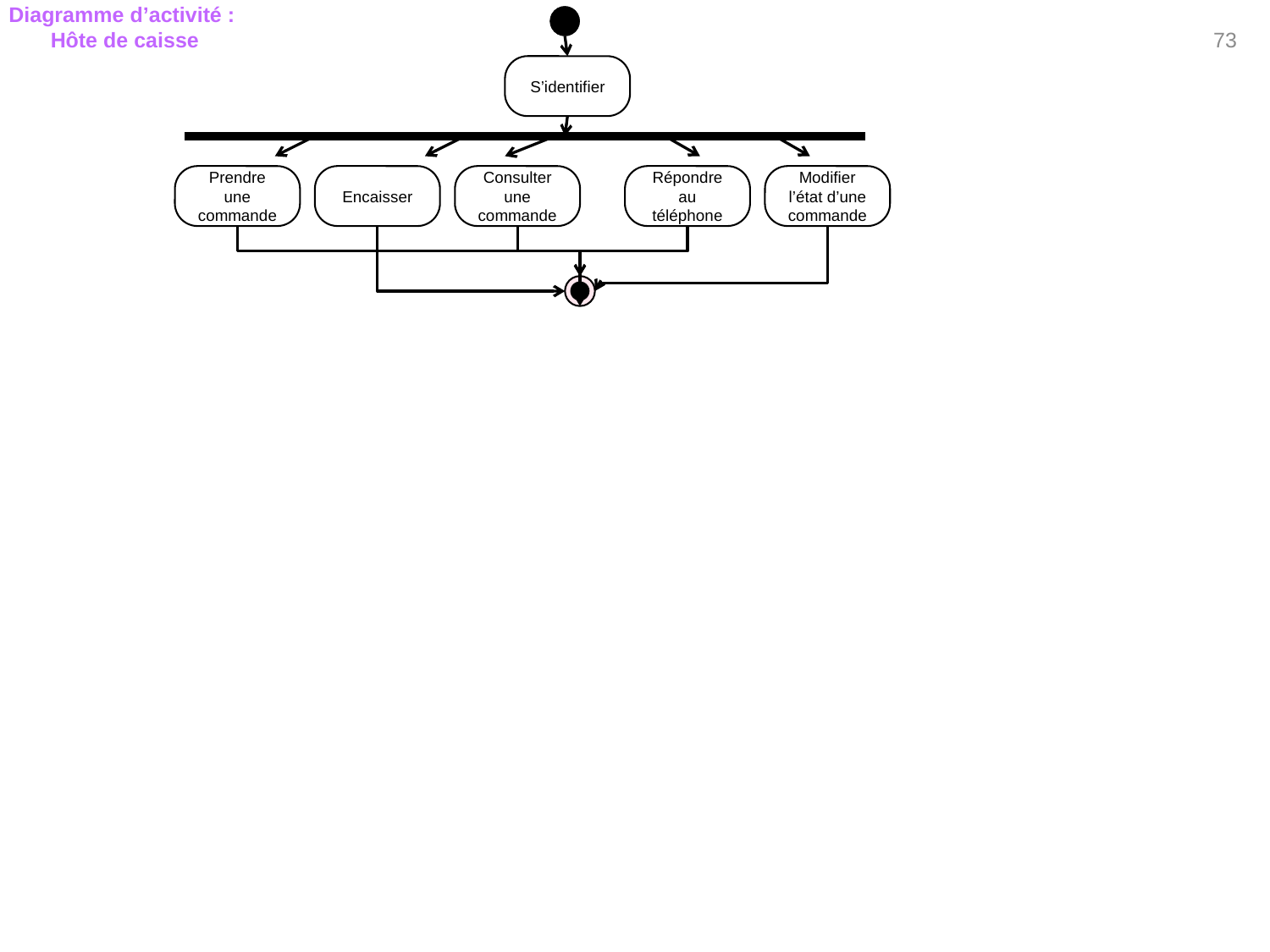

73
Diagramme d’activité :
Hôte de caisse

S’identifier
Prendre une commande
Encaisser
Consulter une commande
Répondre au téléphone
Modifier l’état d’une commande